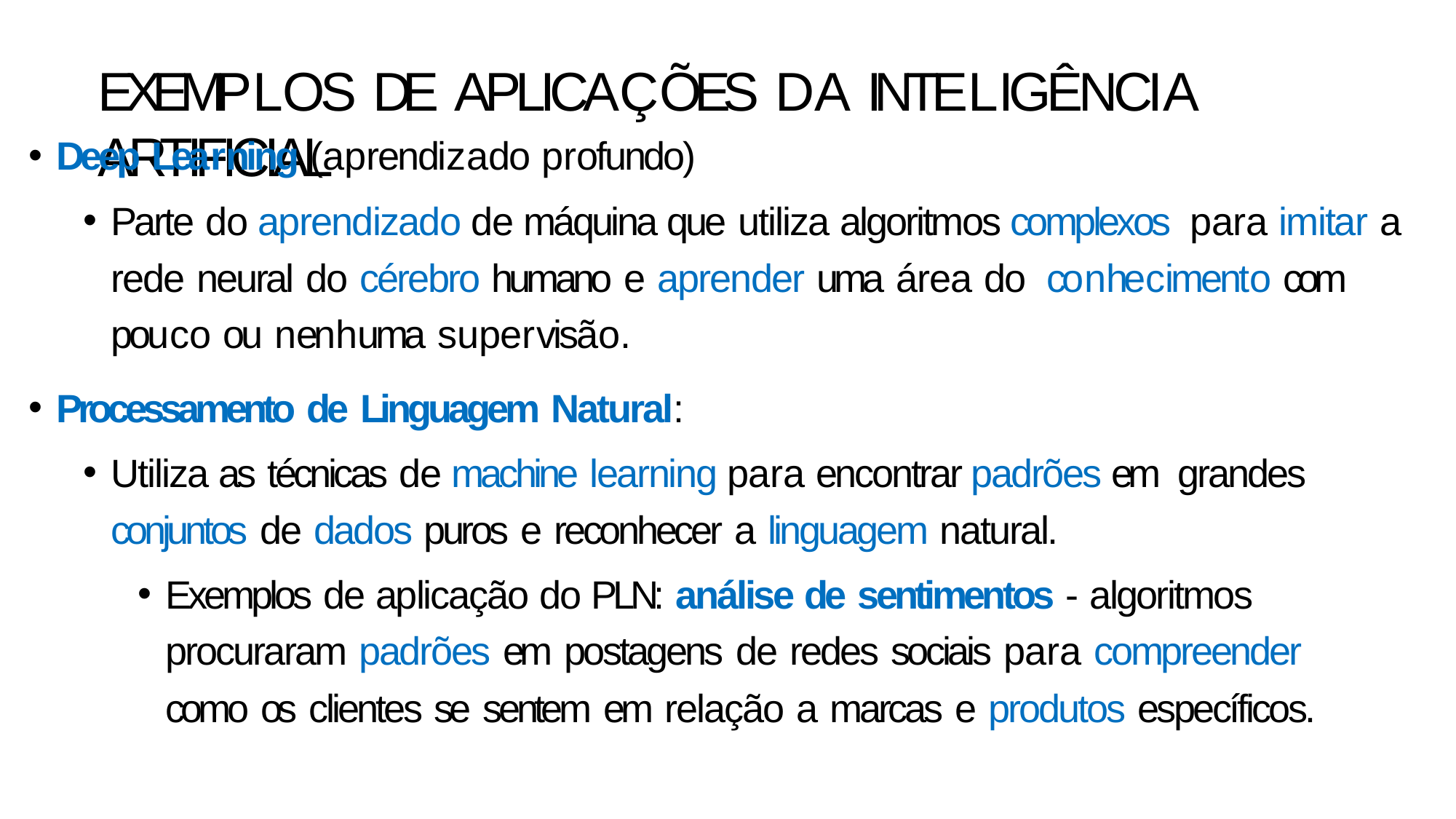

# EXEMPLOS DE APLICAÇÕES DA INTELIGÊNCIA ARTIFICIAL
Deep Learning (aprendizado profundo)
Parte do aprendizado de máquina que utiliza algoritmos complexos  para imitar a rede neural do cérebro humano e aprender uma área do  conhecimento com pouco ou nenhuma supervisão.
Processamento de Linguagem Natural:
Utiliza as técnicas de machine learning para encontrar padrões em  grandes conjuntos de dados puros e reconhecer a linguagem natural.
Exemplos de aplicação do PLN: análise de sentimentos - algoritmos  procuraram padrões em postagens de redes sociais para compreender  como os clientes se sentem em relação a marcas e produtos específicos.